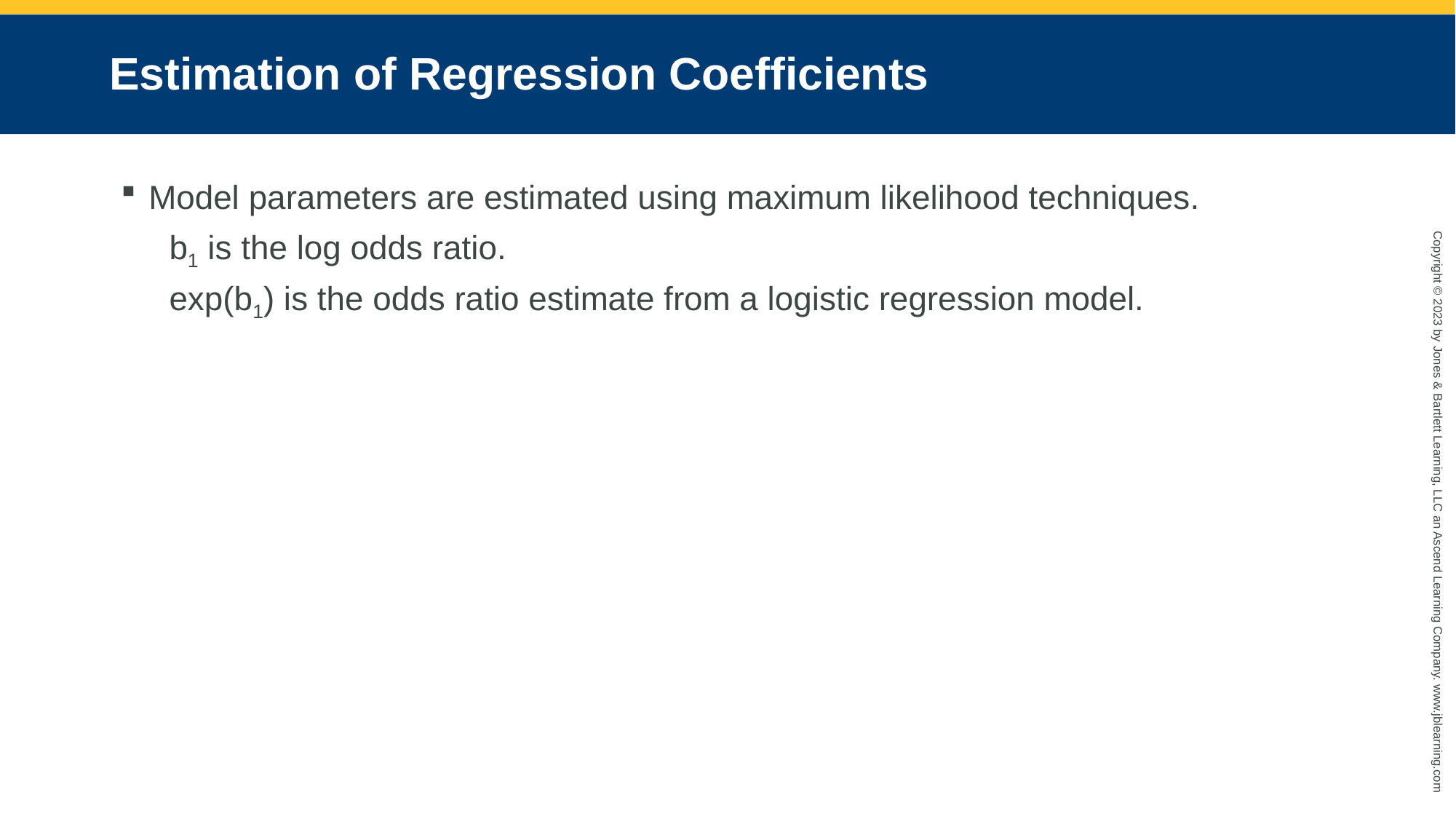

# Estimation of Regression Coefficients
Model parameters are estimated using maximum likelihood techniques.
b1 is the log odds ratio.
exp(b1) is the odds ratio estimate from a logistic regression model.